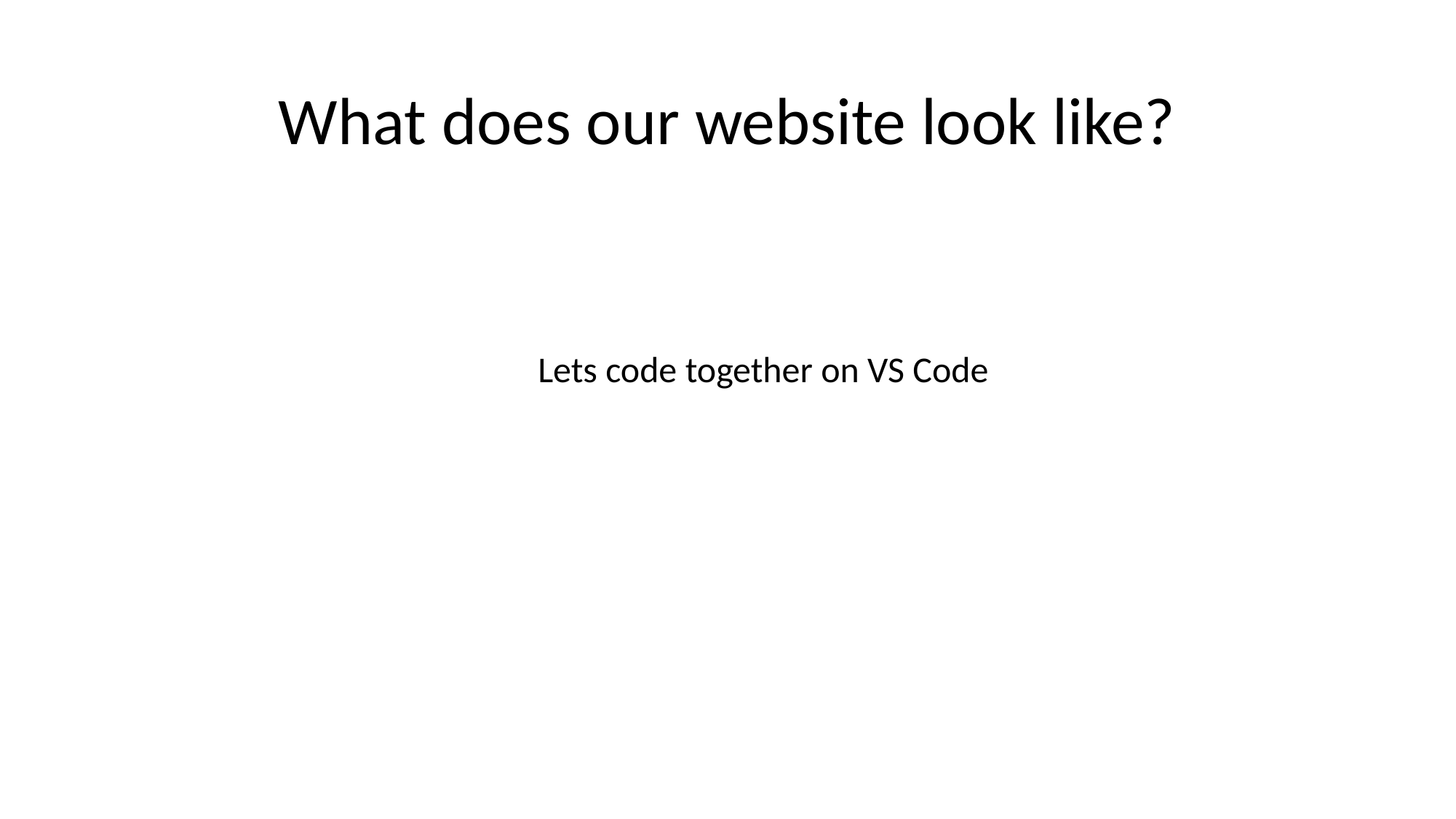

# What does our website look like?
Lets code together on VS Code